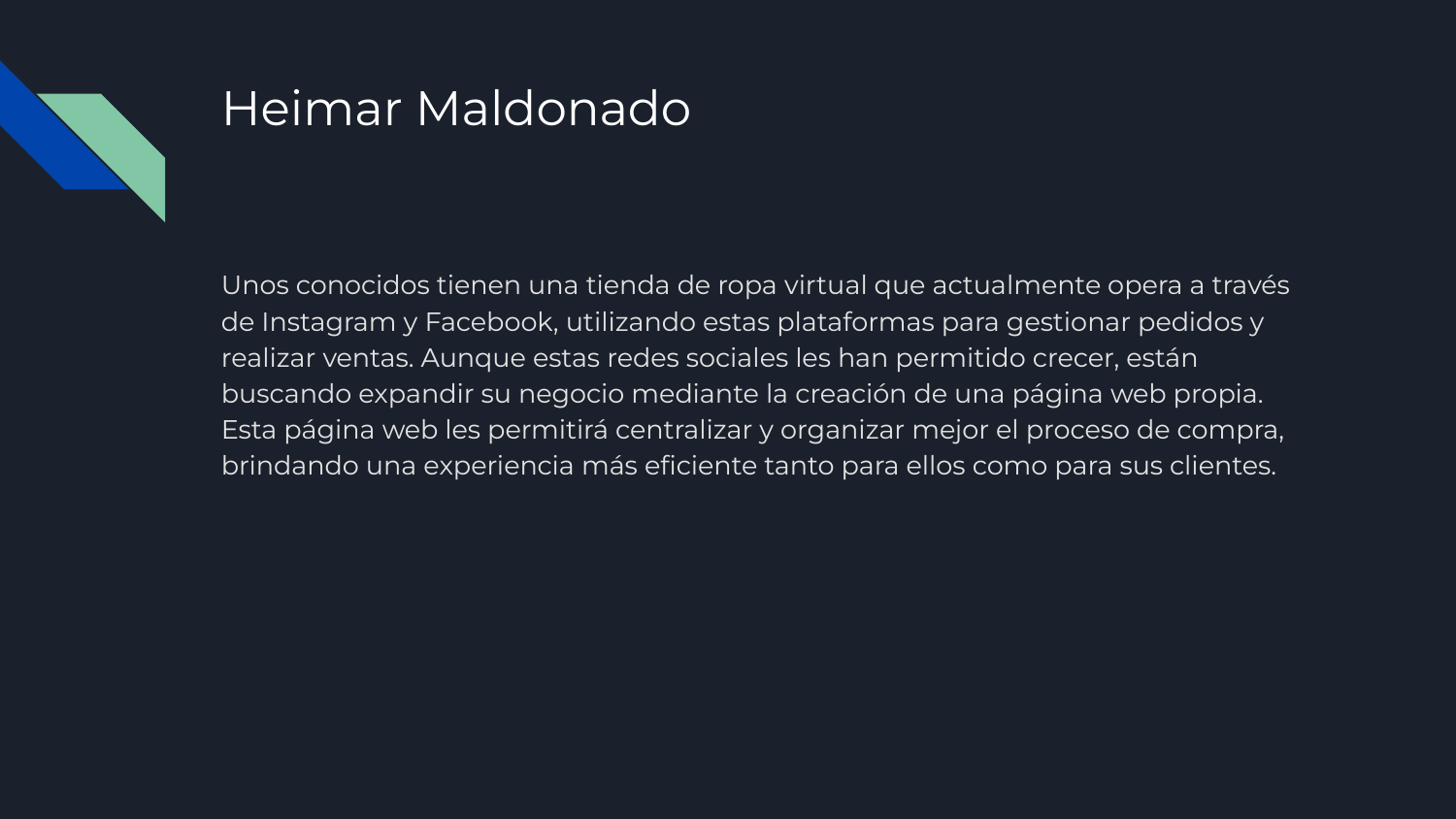

# Heimar Maldonado
Unos conocidos tienen una tienda de ropa virtual que actualmente opera a través de Instagram y Facebook, utilizando estas plataformas para gestionar pedidos y realizar ventas. Aunque estas redes sociales les han permitido crecer, están buscando expandir su negocio mediante la creación de una página web propia. Esta página web les permitirá centralizar y organizar mejor el proceso de compra, brindando una experiencia más eficiente tanto para ellos como para sus clientes.